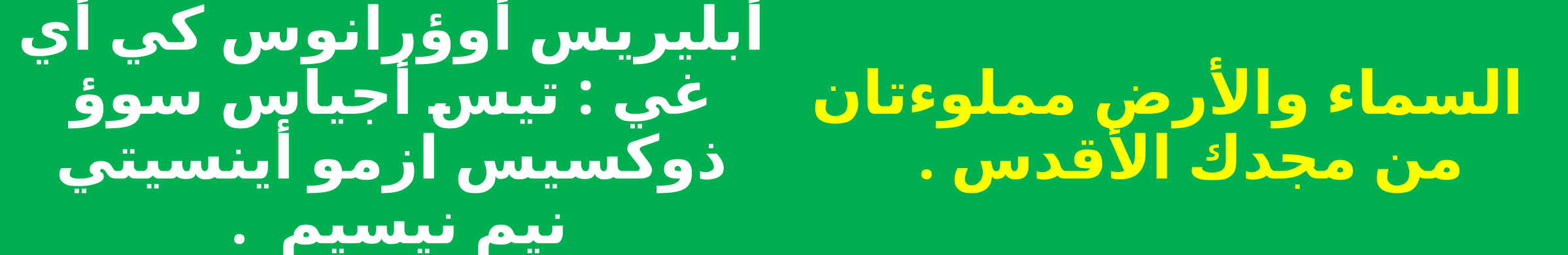

أبليريس أوؤرانوس كي أي غي : تيس أجياس سوؤ ذوكسيس ازمو أينسيتي نيم نيسيم  .
 السماء والأرض مملوءتان من مجدك الأقدس .